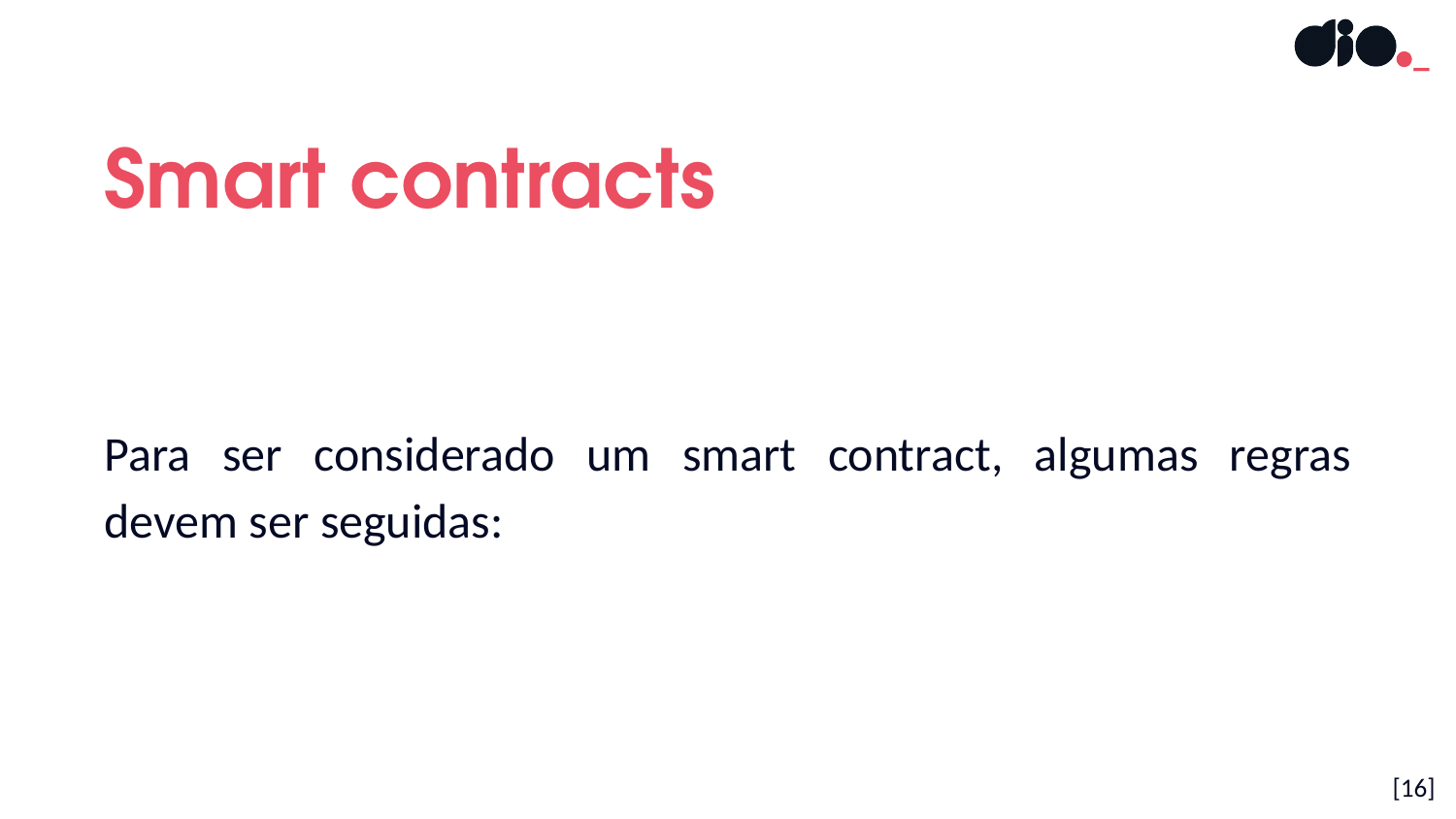

Smart contracts
Para ser considerado um smart contract, algumas regras devem ser seguidas:
[16]